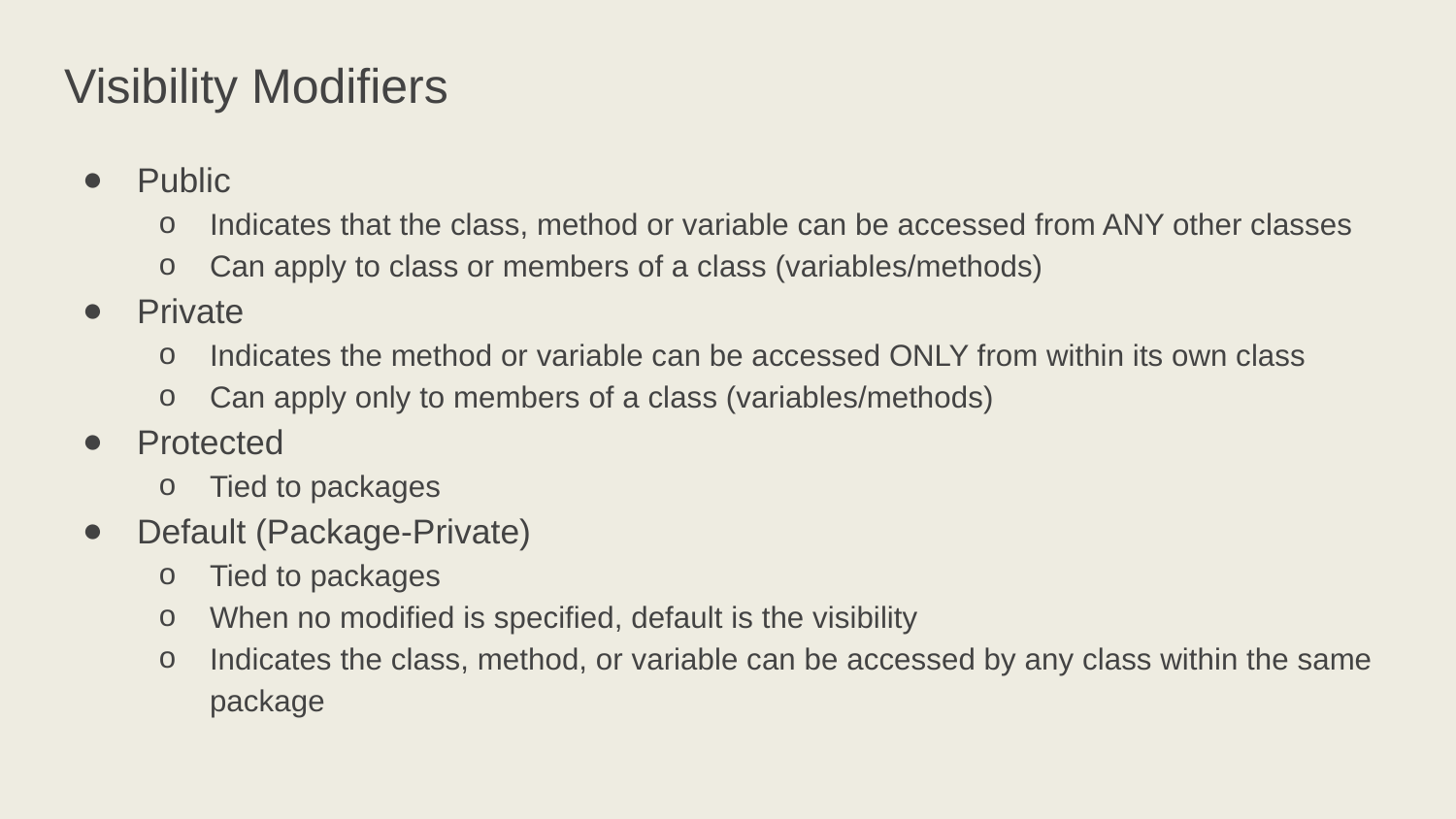

# Visibility Modifiers
Public
Indicates that the class, method or variable can be accessed from ANY other classes
Can apply to class or members of a class (variables/methods)
Private
Indicates the method or variable can be accessed ONLY from within its own class
Can apply only to members of a class (variables/methods)
Protected
Tied to packages
Default (Package-Private)
Tied to packages
When no modified is specified, default is the visibility
Indicates the class, method, or variable can be accessed by any class within the same package